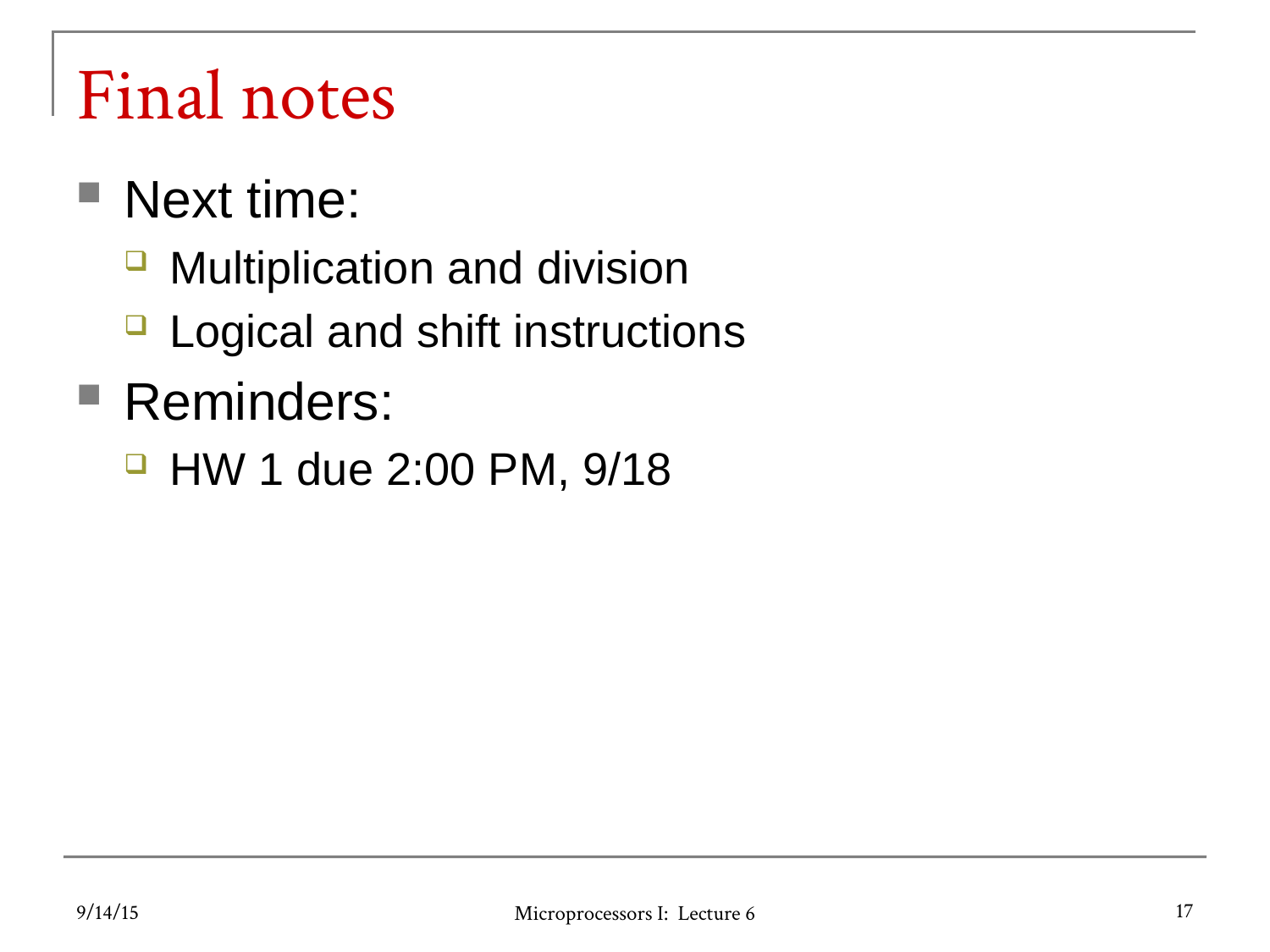

# Final notes
Next time:
Multiplication and division
Logical and shift instructions
Reminders:
HW 1 due 2:00 PM, 9/18

9/14/15
17
Microprocessors I:  Lecture 6